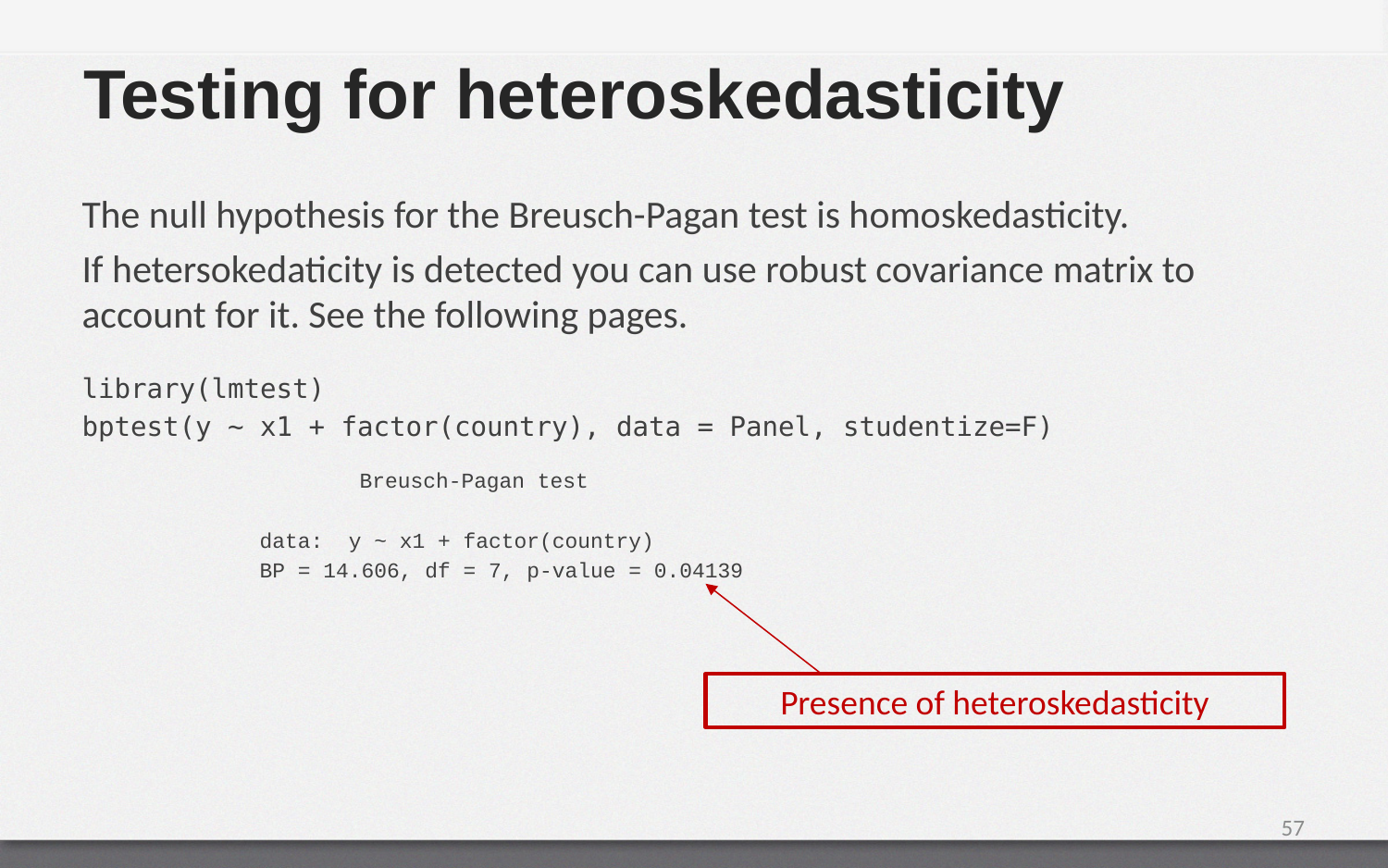

# Testing for heteroskedasticity
The null hypothesis for the Breusch-Pagan test is homoskedasticity.
If hetersokedaticity is detected you can use robust covariance matrix to account for it. See the following pages.

library(lmtest)
bptest(y ~ x1 + factor(country), data = Panel, studentize=F)
		Breusch-Pagan test

data:  y ~ x1 + factor(country)
BP = 14.606, df = 7, p-value = 0.04139
Presence of heteroskedasticity
57